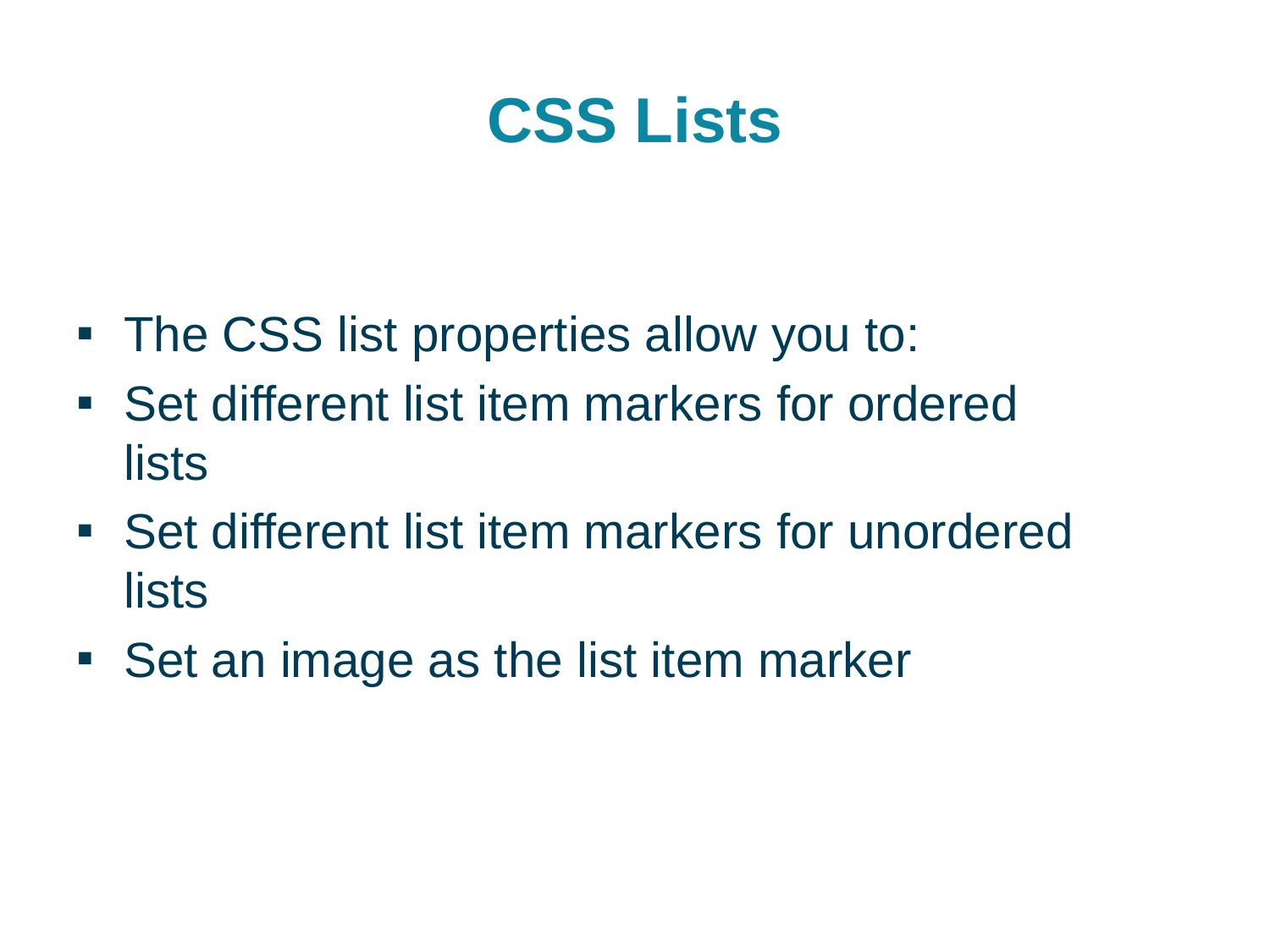

# CSS Lists
The CSS list properties allow you to:
Set different list item markers for ordered lists
Set different list item markers for unordered lists
Set an image as the list item marker